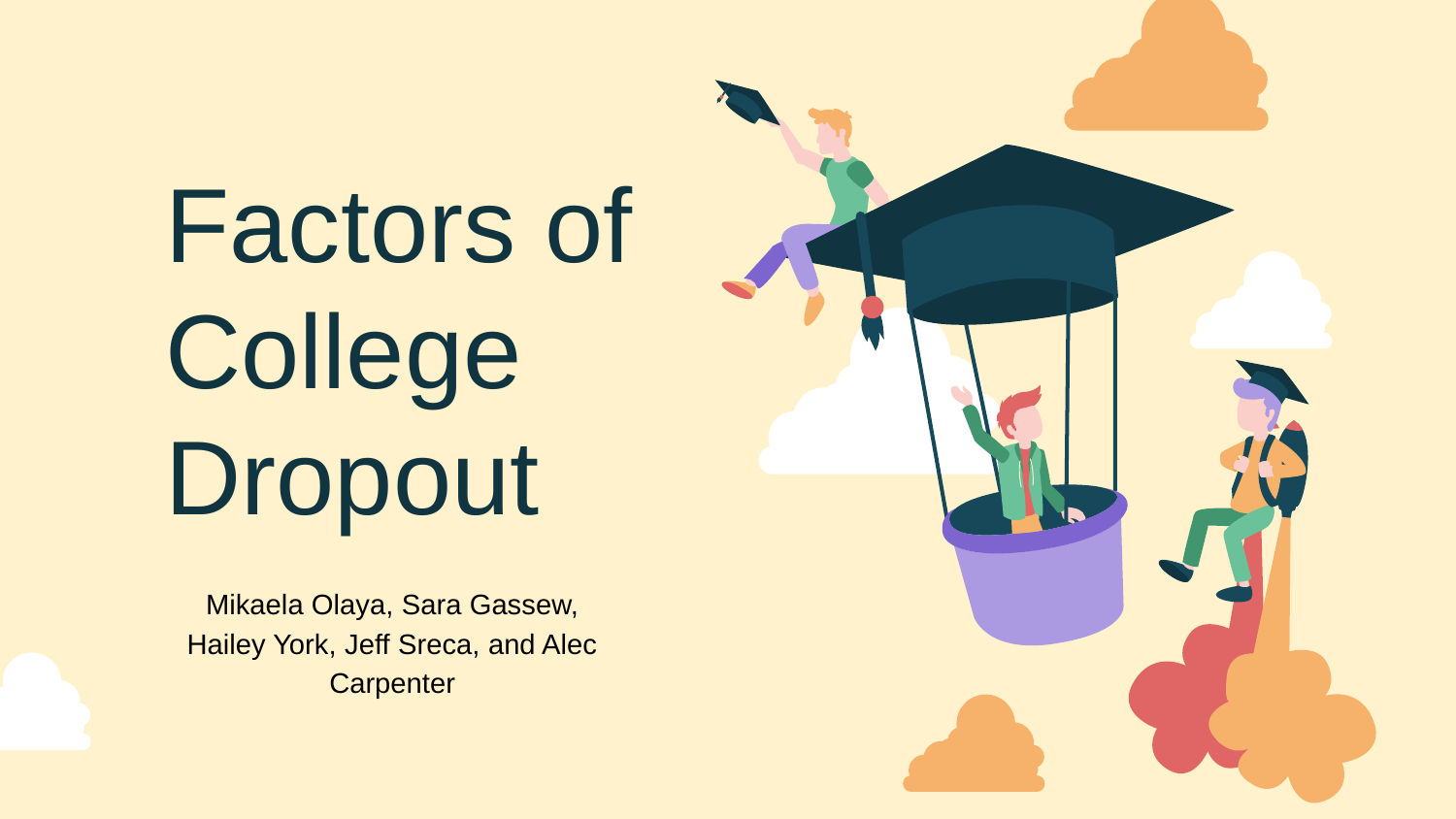

# Factors of College Dropout

Mikaela Olaya, Sara Gassew, Hailey York, Jeff Sreca, and Alec Carpenter